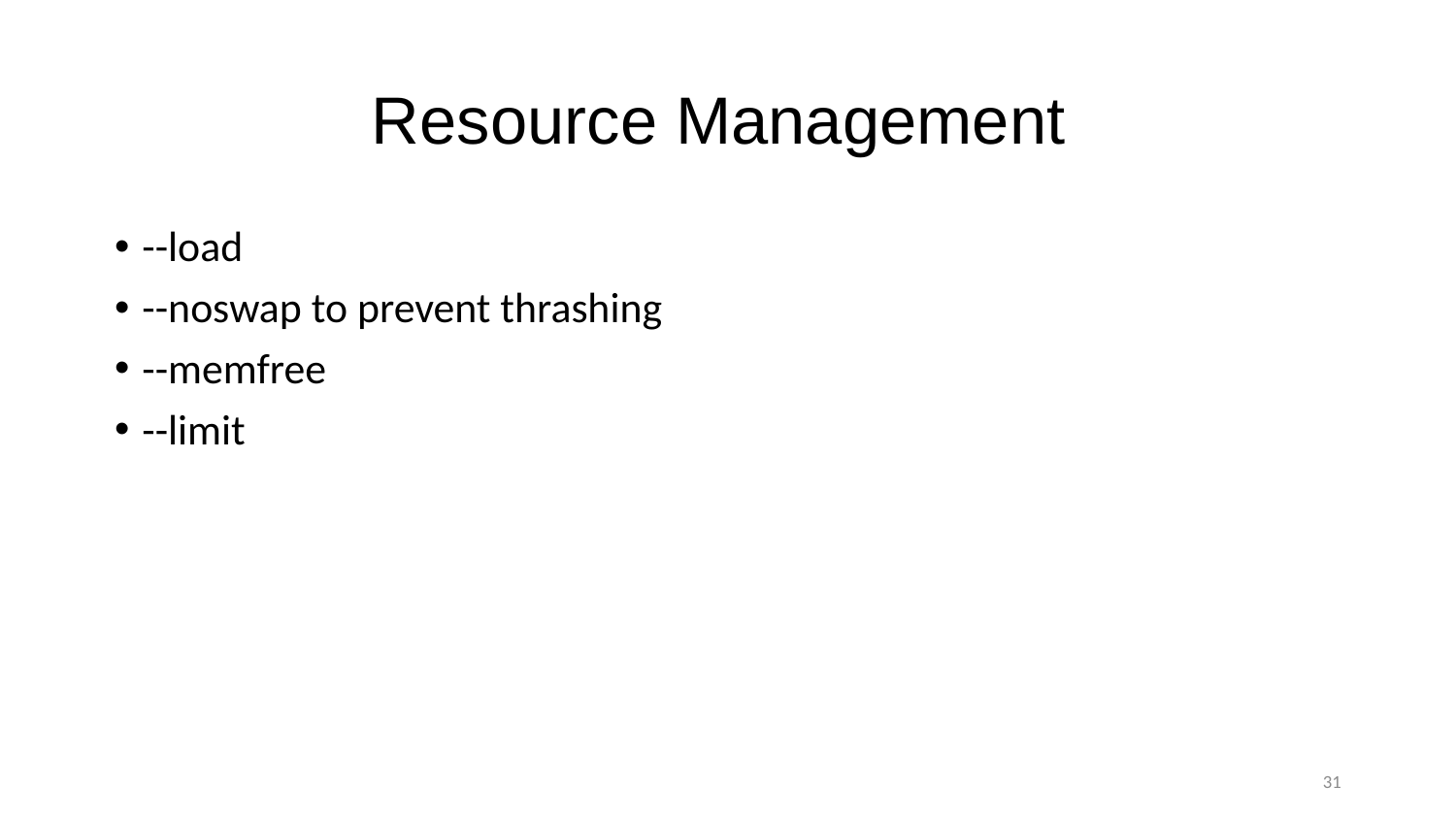

# Resource Management
--load
--noswap to prevent thrashing
--memfree
--limit

31